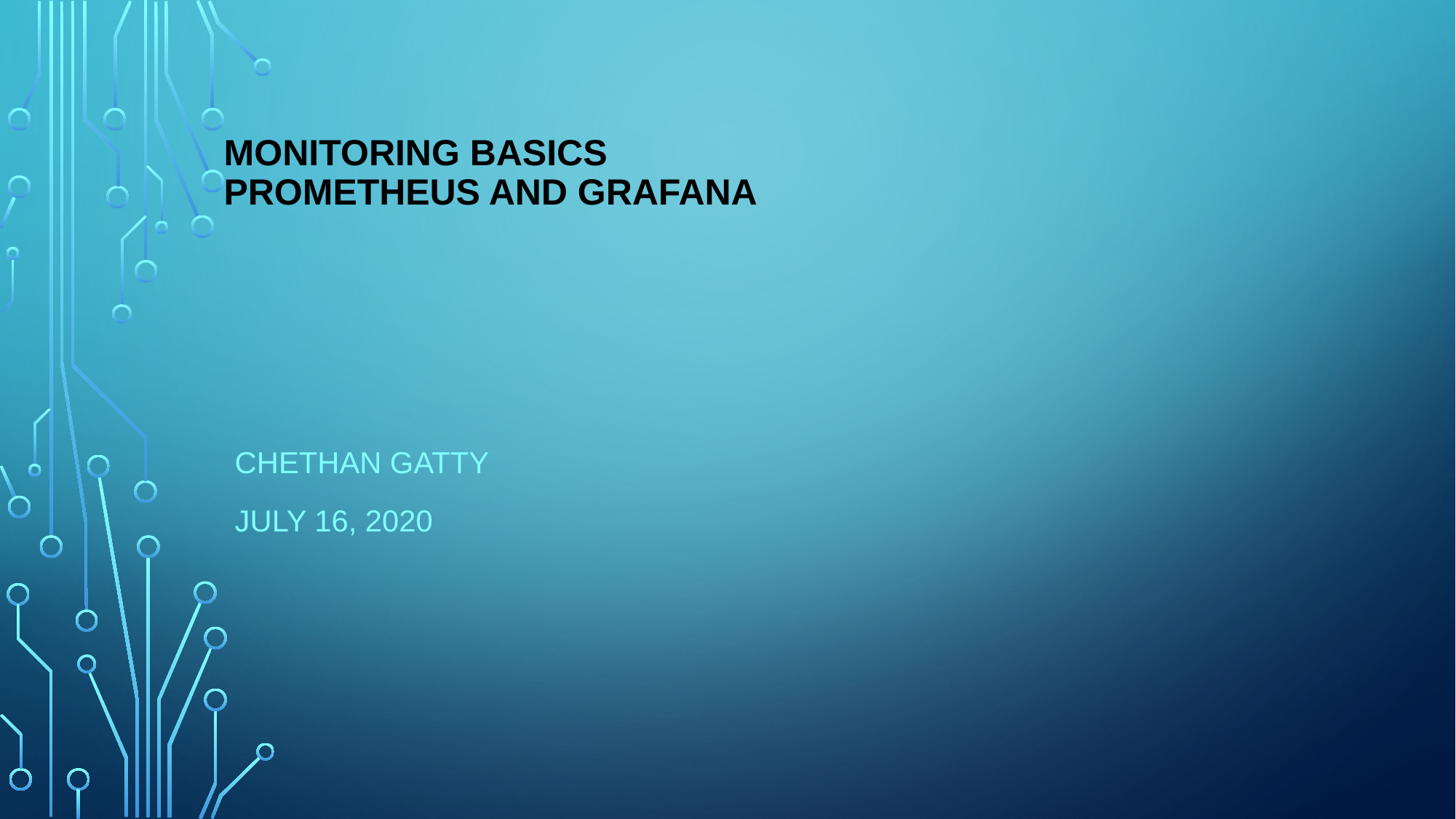

# Monitoring Basics Prometheus and Grafana
Chethan Gatty
July 16, 2020